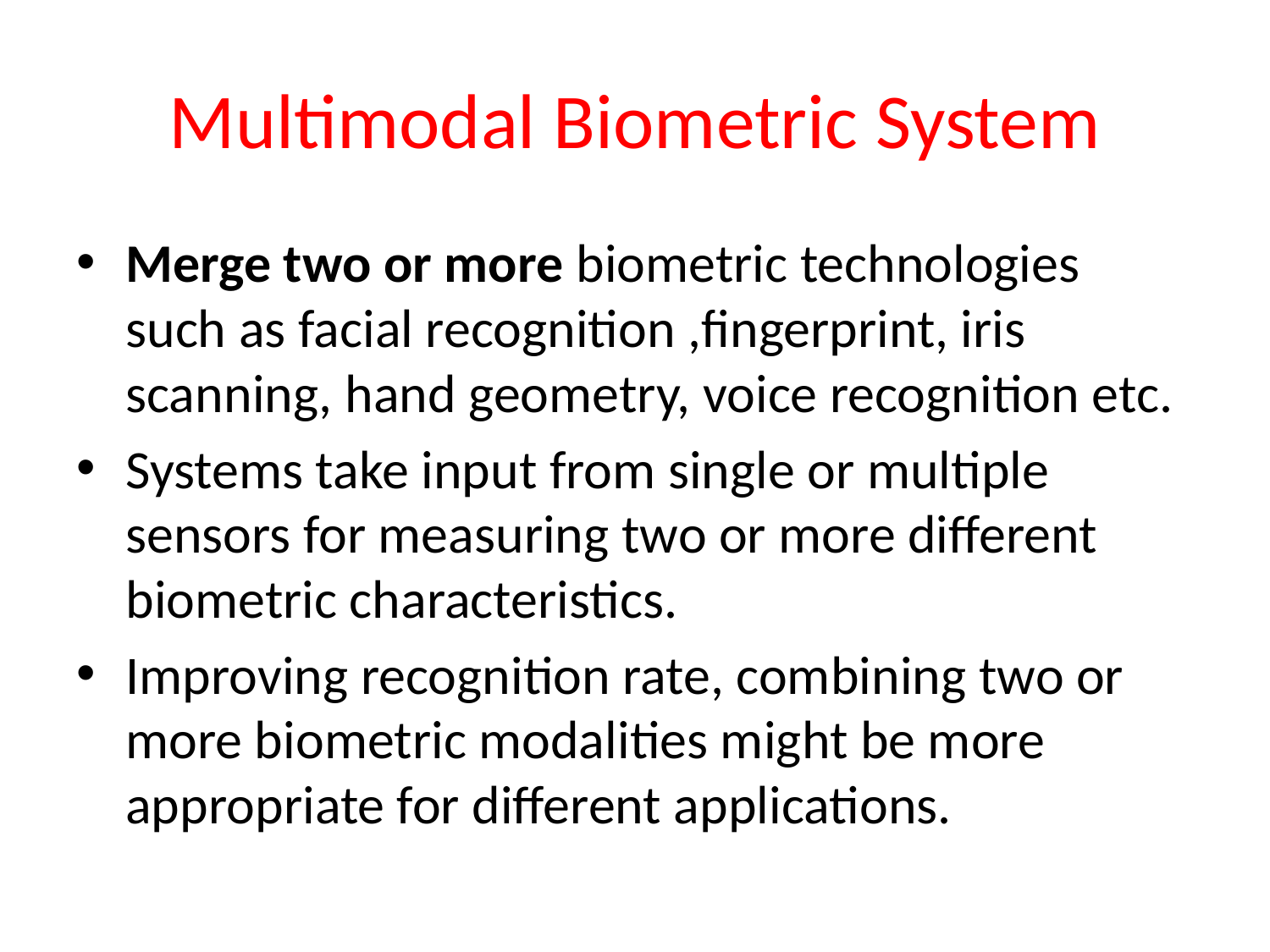

# Multimodal Biometric System
Merge two or more biometric technologies such as facial recognition ,fingerprint, iris scanning, hand geometry, voice recognition etc.
Systems take input from single or multiple sensors for measuring two or more different biometric characteristics.
Improving recognition rate, combining two or more biometric modalities might be more appropriate for different applications.